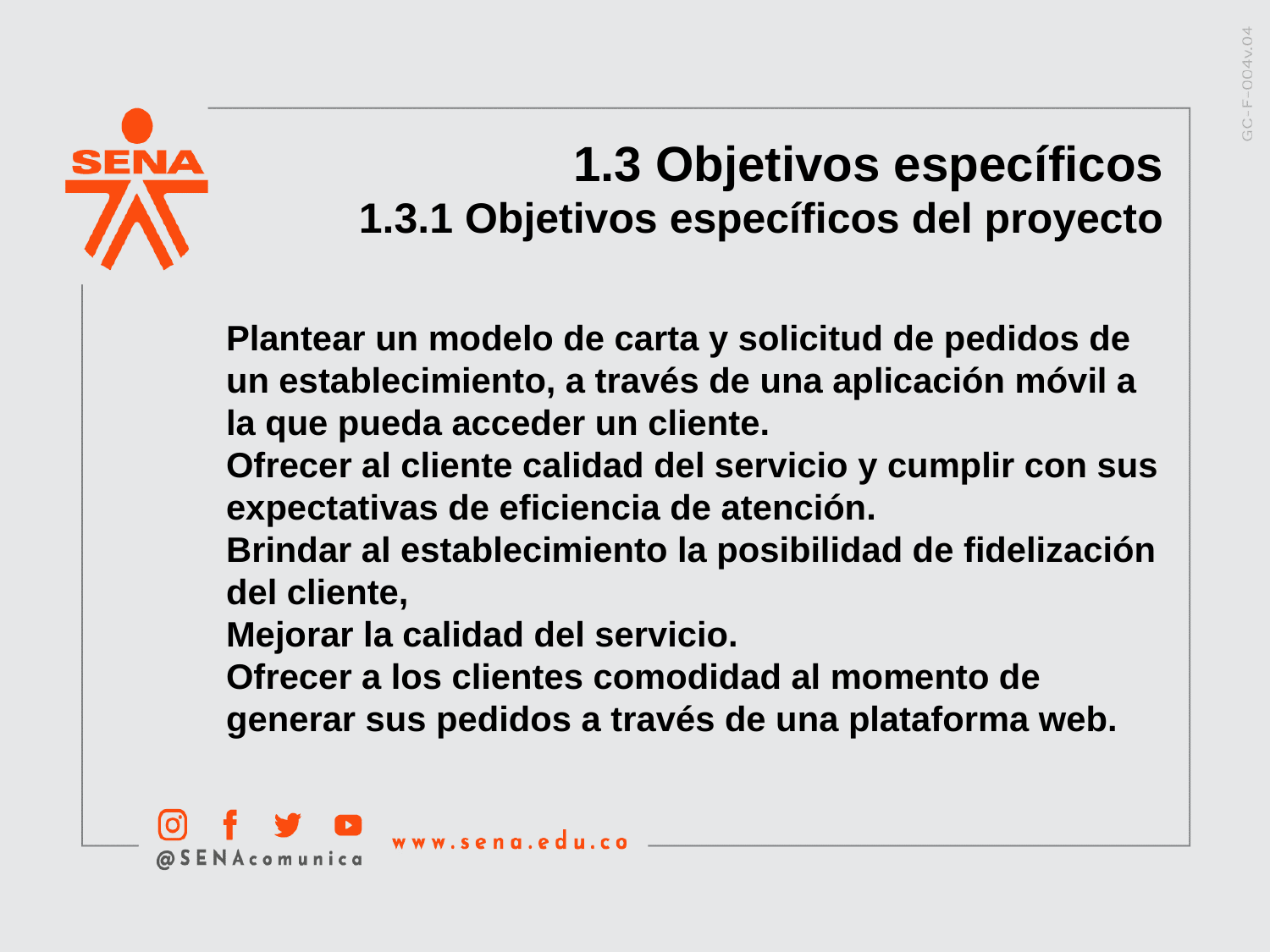

1.3 Objetivos especí­ficos
1.3.1 Objetivos específicos del proyecto

Plantear un modelo de carta y solicitud de pedidos de un establecimiento, a través de una aplicación móvil a la que pueda acceder un cliente.
Ofrecer al cliente calidad del servicio y cumplir con sus expectativas de eficiencia de atención.
Brindar al establecimiento la posibilidad de fidelización del cliente,
Mejorar la calidad del servicio.
Ofrecer a los clientes comodidad al momento de generar sus pedidos a través de una plataforma web.